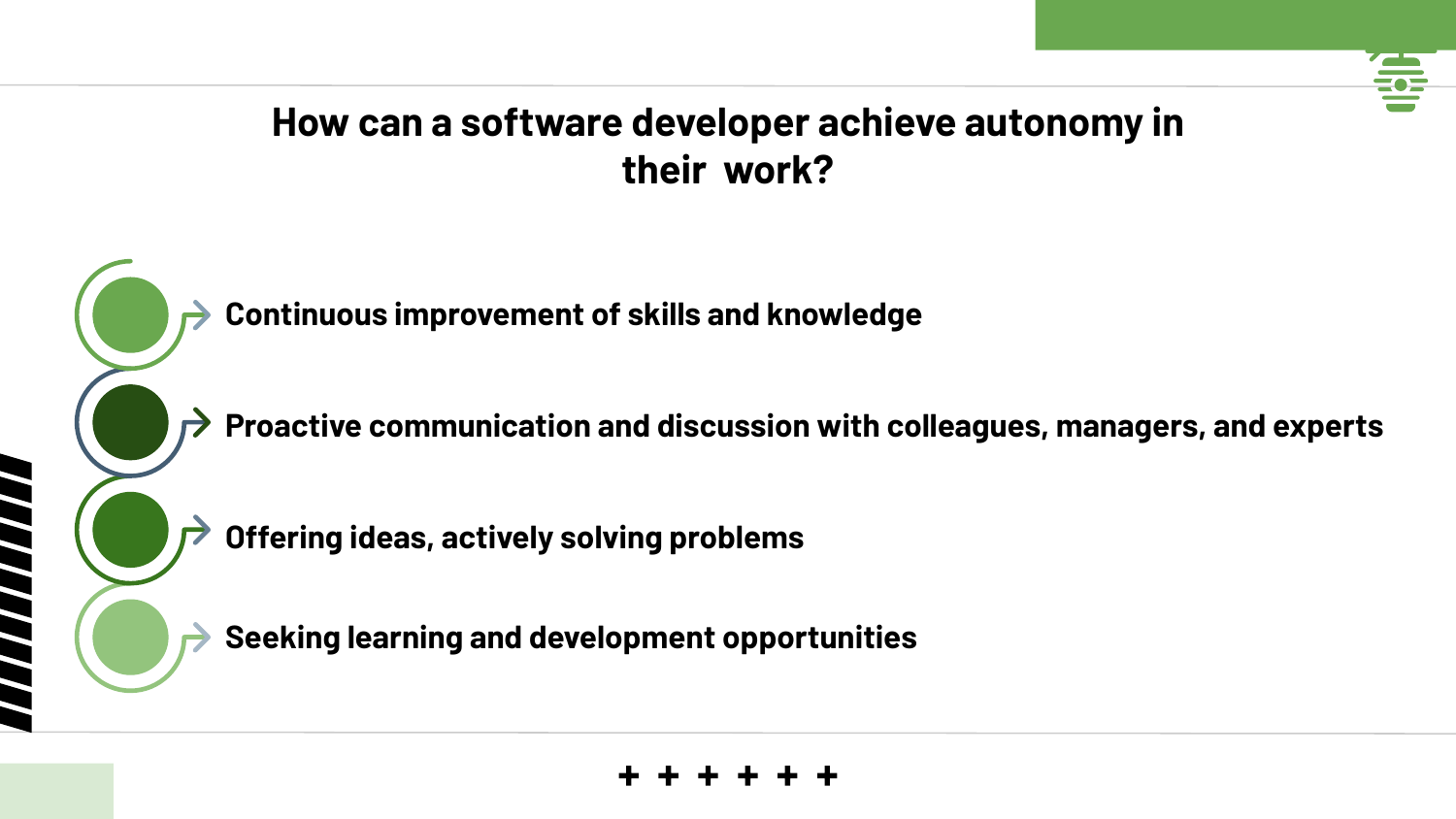

# How can a software developer achieve autonomy in their  work?
Continuous improvement of skills and knowledge
Proactive communication and discussion with colleagues, managers, and experts

Offering ideas, actively solving problems
Seeking learning and development opportunities